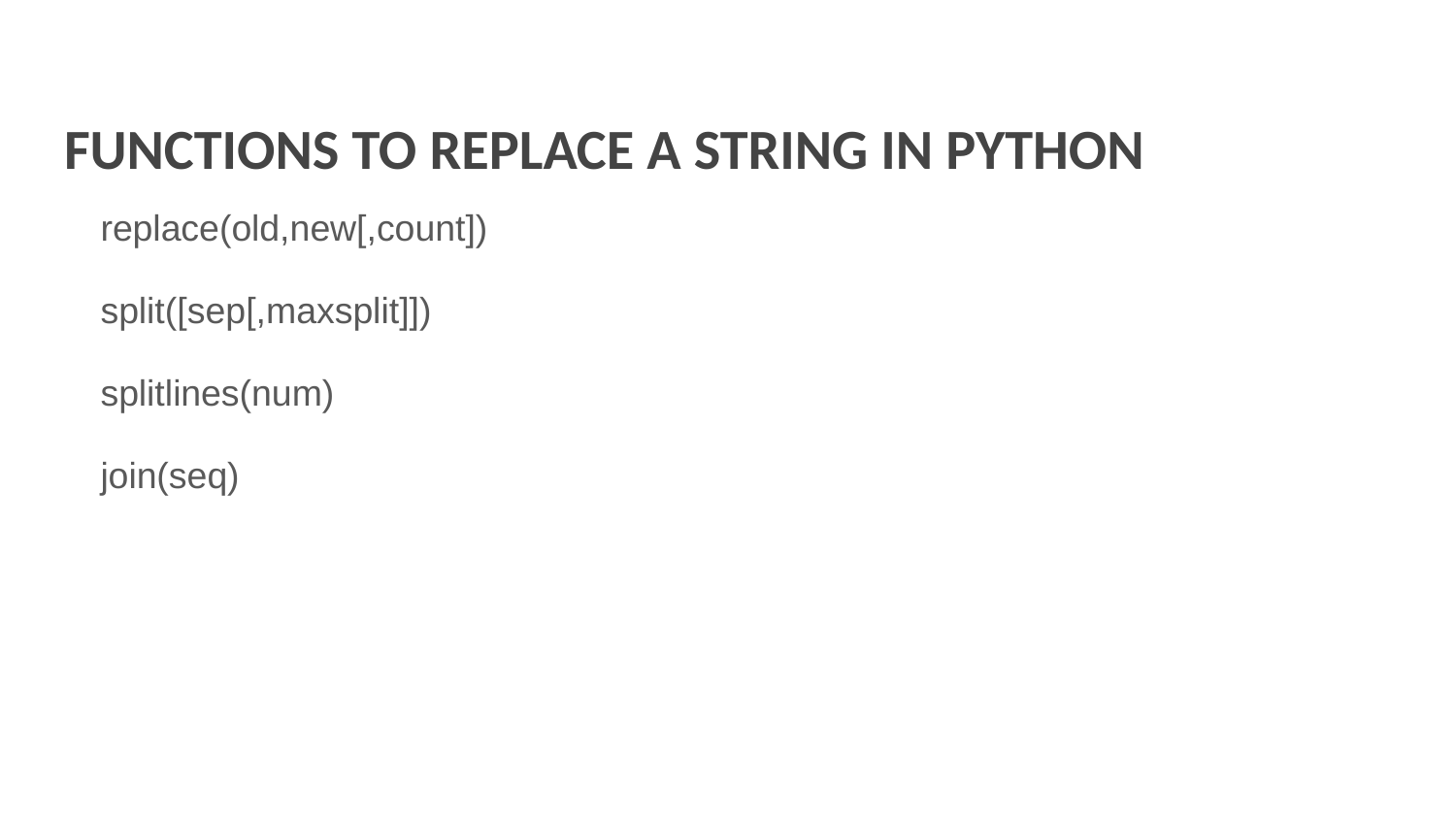

# FUNCTIONS TO REPLACE A STRING IN PYTHON

replace(old,new[,count])
split([sep[,maxsplit]])
splitlines(num)
join(seq)